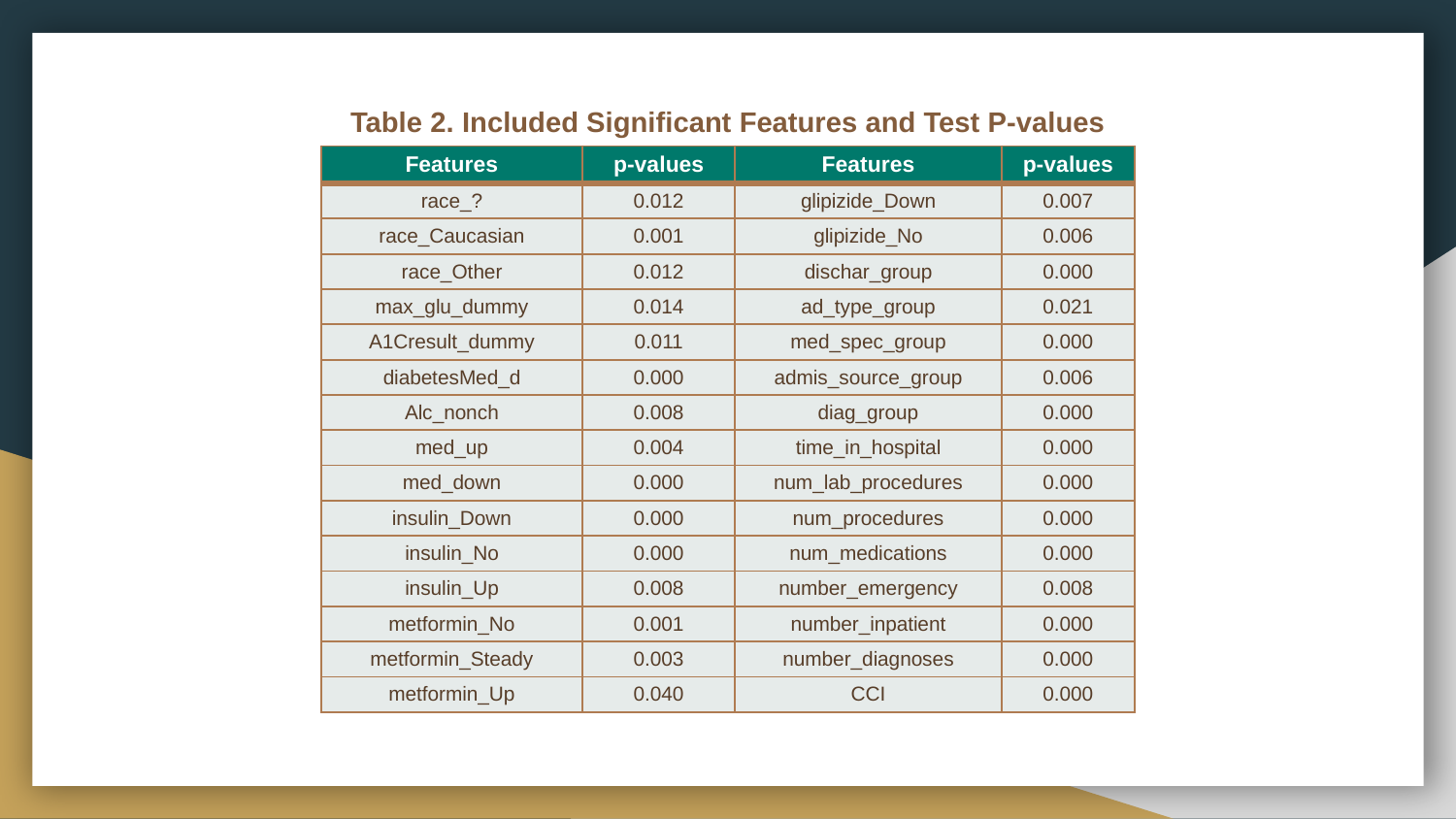

Table 2. Included Significant Features and Test P-values
| Features | p-values | Features | p-values |
| --- | --- | --- | --- |
| race\_? | 0.012 | glipizide\_Down | 0.007 |
| race\_Caucasian | 0.001 | glipizide\_No | 0.006 |
| race\_Other | 0.012 | dischar\_group | 0.000 |
| max\_glu\_dummy | 0.014 | ad\_type\_group | 0.021 |
| A1Cresult\_dummy | 0.011 | med\_spec\_group | 0.000 |
| diabetesMed\_d | 0.000 | admis\_source\_group | 0.006 |
| Alc\_nonch | 0.008 | diag\_group | 0.000 |
| med\_up | 0.004 | time\_in\_hospital | 0.000 |
| med\_down | 0.000 | num\_lab\_procedures | 0.000 |
| insulin\_Down | 0.000 | num\_procedures | 0.000 |
| insulin\_No | 0.000 | num\_medications | 0.000 |
| insulin\_Up | 0.008 | number\_emergency | 0.008 |
| metformin\_No | 0.001 | number\_inpatient | 0.000 |
| metformin\_Steady | 0.003 | number\_diagnoses | 0.000 |
| metformin\_Up | 0.040 | CCI | 0.000 |